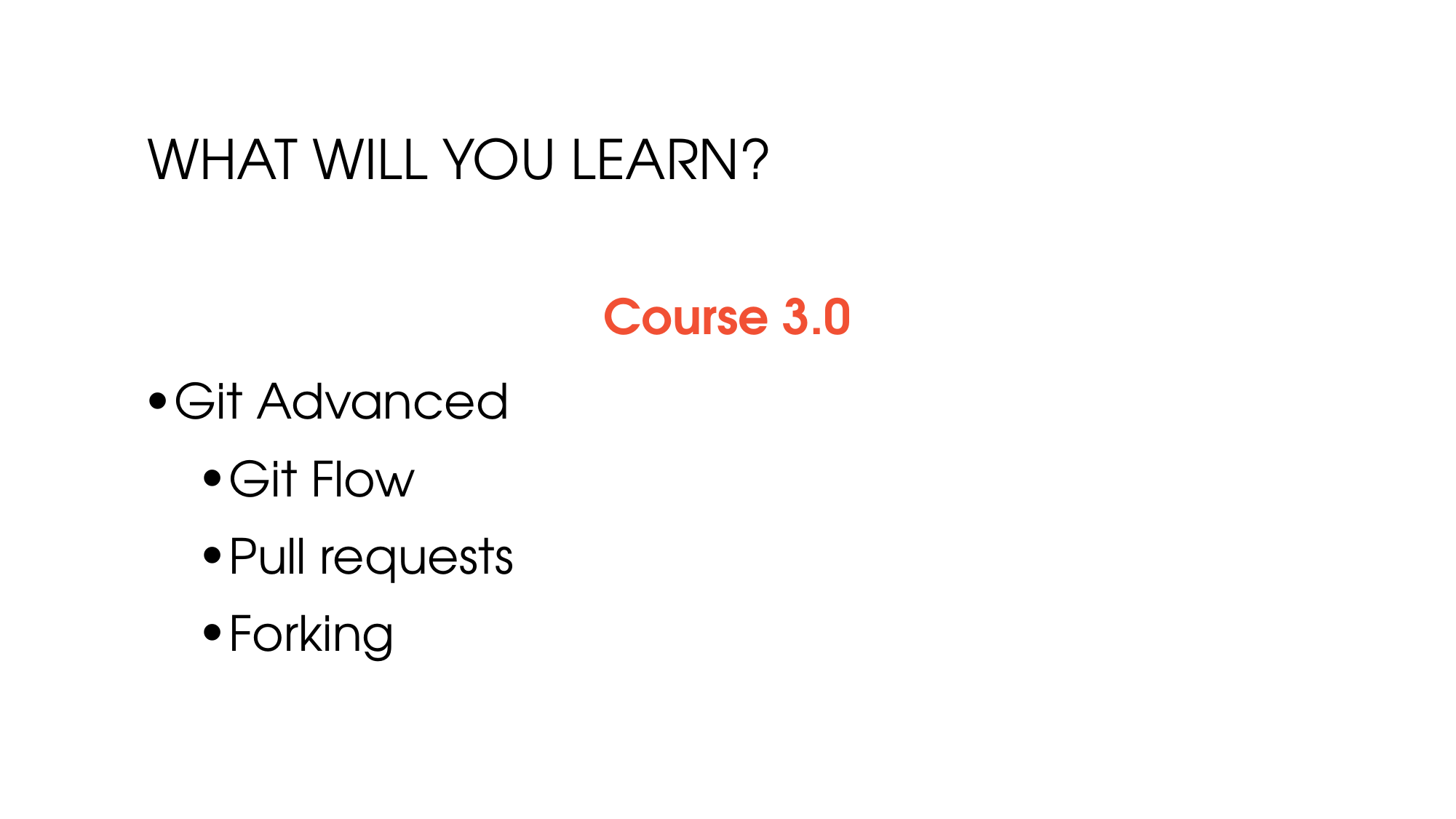

# What will you learn?
Course 3.0
Git Advanced
Git Flow
Pull requests
Forking